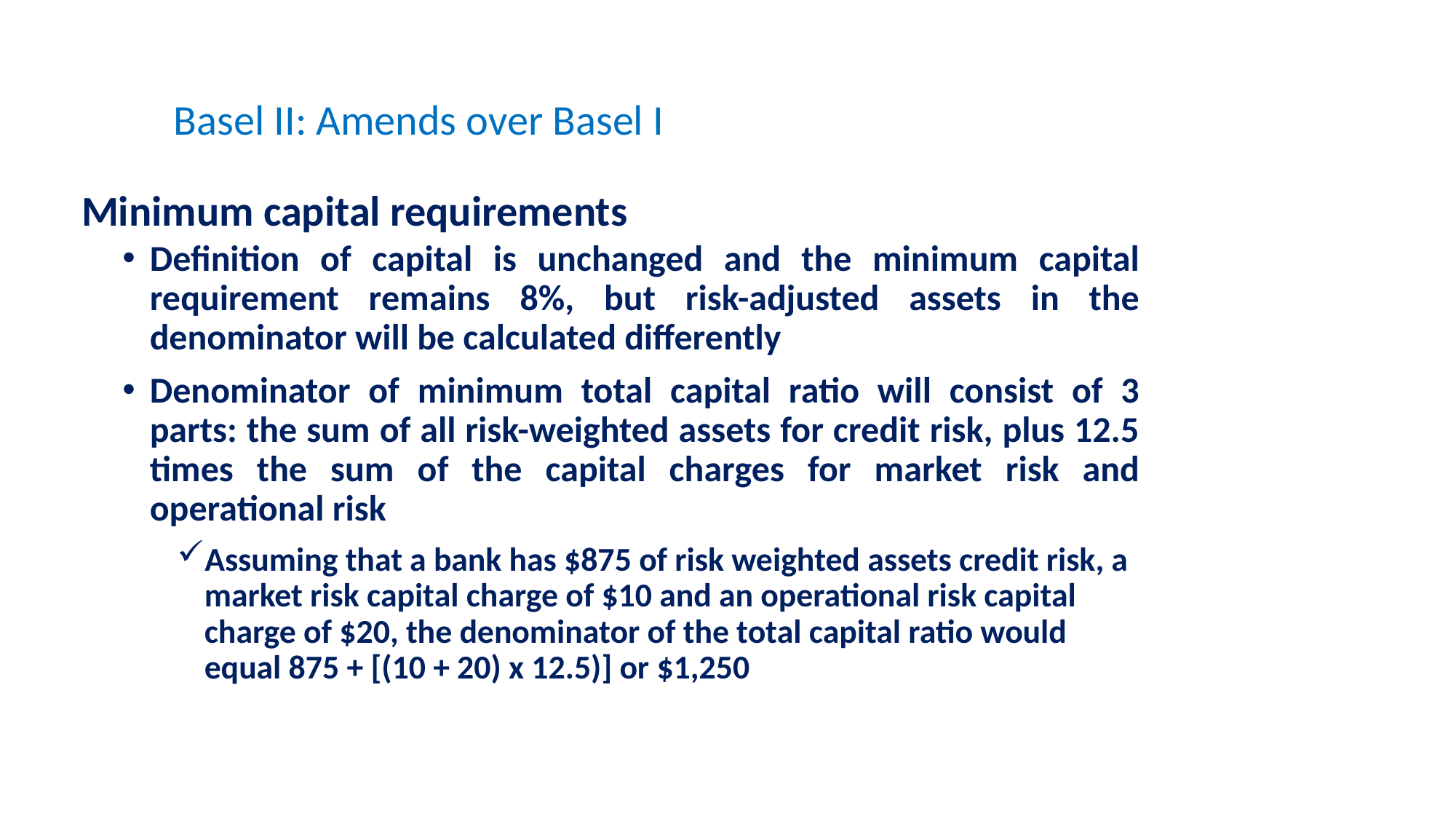

# Basel II: Amends over Basel I
Minimum capital requirements
Definition of capital is unchanged and the minimum capital requirement remains 8%, but risk-adjusted assets in the denominator will be calculated differently
Denominator of minimum total capital ratio will consist of 3 parts: the sum of all risk-weighted assets for credit risk, plus 12.5 times the sum of the capital charges for market risk and operational risk
Assuming that a bank has $875 of risk weighted assets credit risk, a market risk capital charge of $10 and an operational risk capital charge of $20, the denominator of the total capital ratio would equal 875 + [(10 + 20) x 12.5)] or $1,250